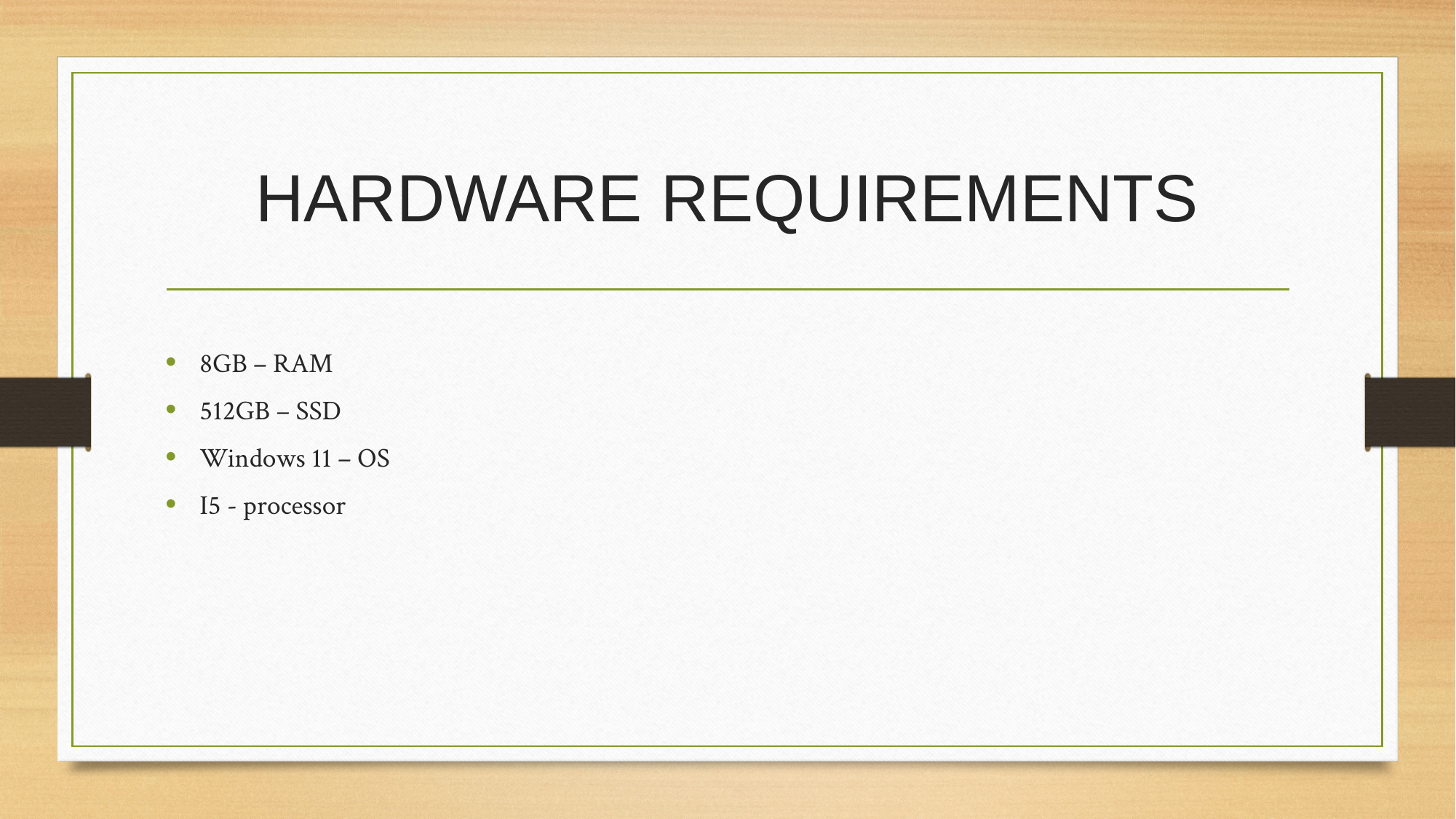

# HARDWARE REQUIREMENTS
8GB – RAM
512GB – SSD
Windows 11 – OS
I5 - processor